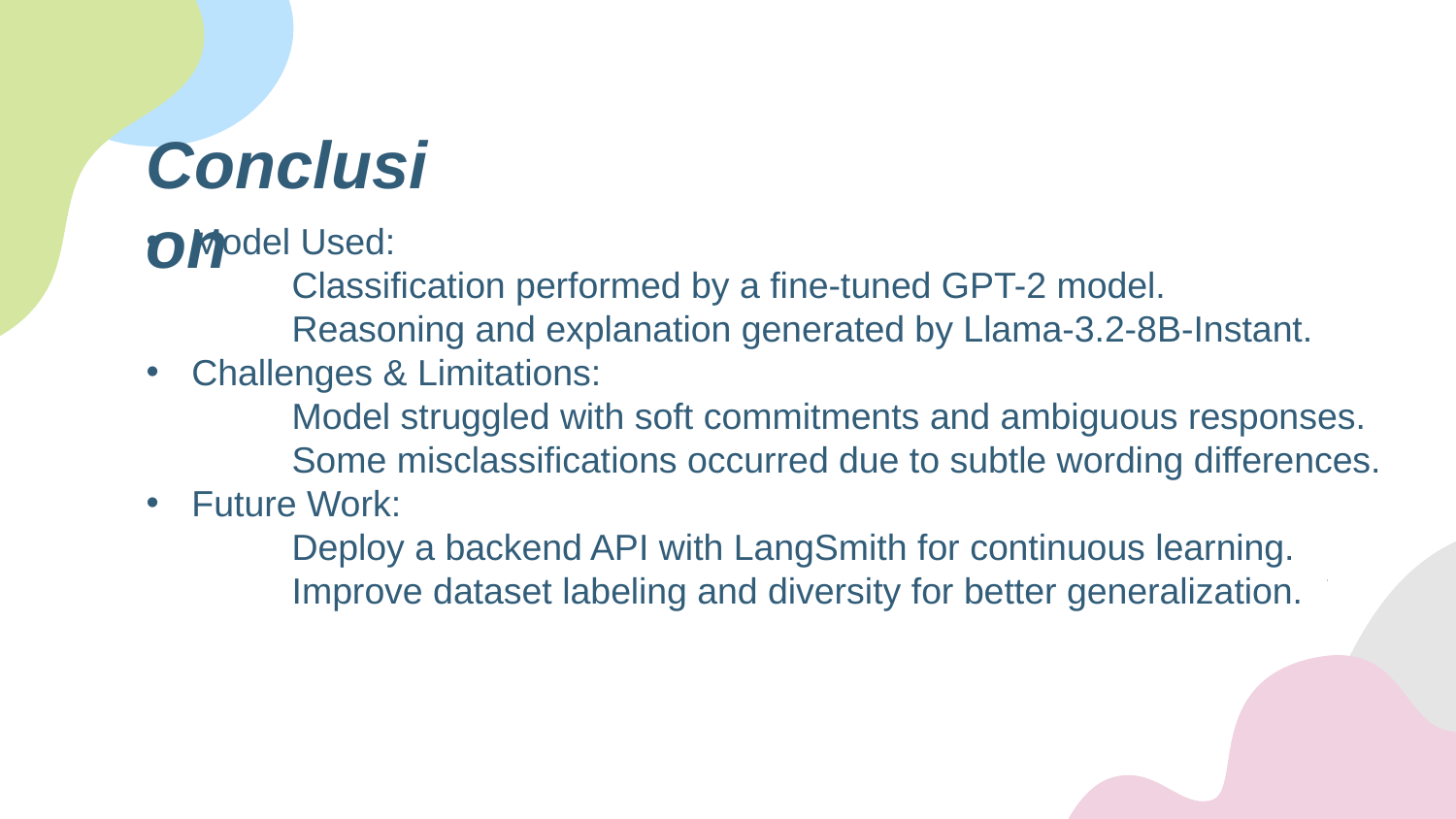

Conclusion

Model Used:
	Classification performed by a fine-tuned GPT-2 model.
	Reasoning and explanation generated by Llama-3.2-8B-Instant.
Challenges & Limitations:
	Model struggled with soft commitments and ambiguous responses.
	Some misclassifications occurred due to subtle wording differences.
Future Work:
Deploy a backend API with LangSmith for continuous learning.
Improve dataset labeling and diversity for better generalization.